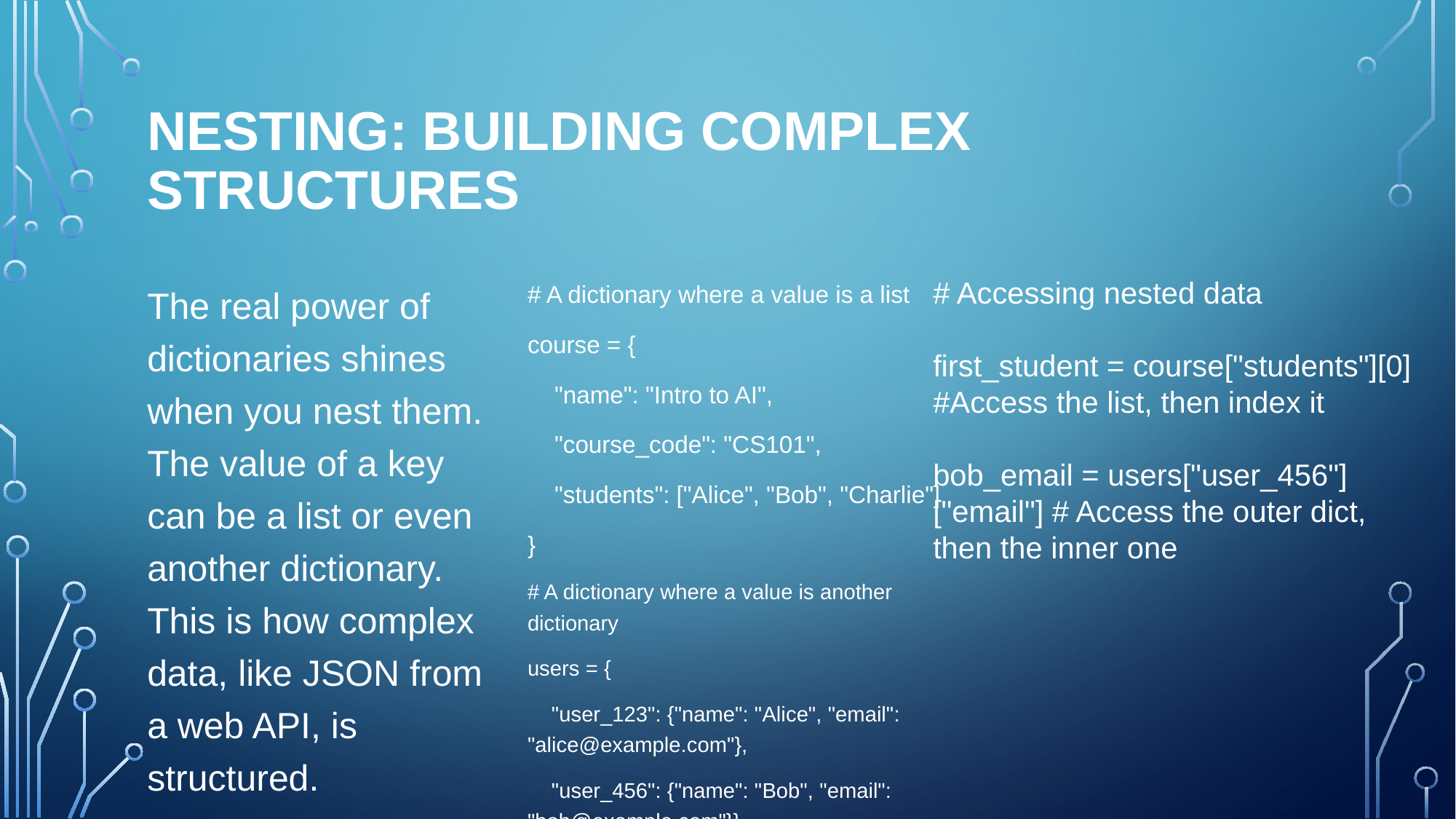

# Nesting: Building Complex Structures

# Accessing nested data

first_student = course["students"][0] #Access the list, then index it

bob_email = users["user_456"]["email"] # Access the outer dict, then the inner one
# A dictionary where a value is a list
course = {
    "name": "Intro to AI",
    "course_code": "CS101",
    "students": ["Alice", "Bob", "Charlie"]
}
# A dictionary where a value is another dictionary
users = {
    "user_123": {"name": "Alice", "email": "alice@example.com"},
    "user_456": {"name": "Bob", "email": "bob@example.com"}}

The real power of dictionaries shines when you nest them. The value of a key can be a list or even another dictionary. This is how complex data, like JSON from a web API, is structured.